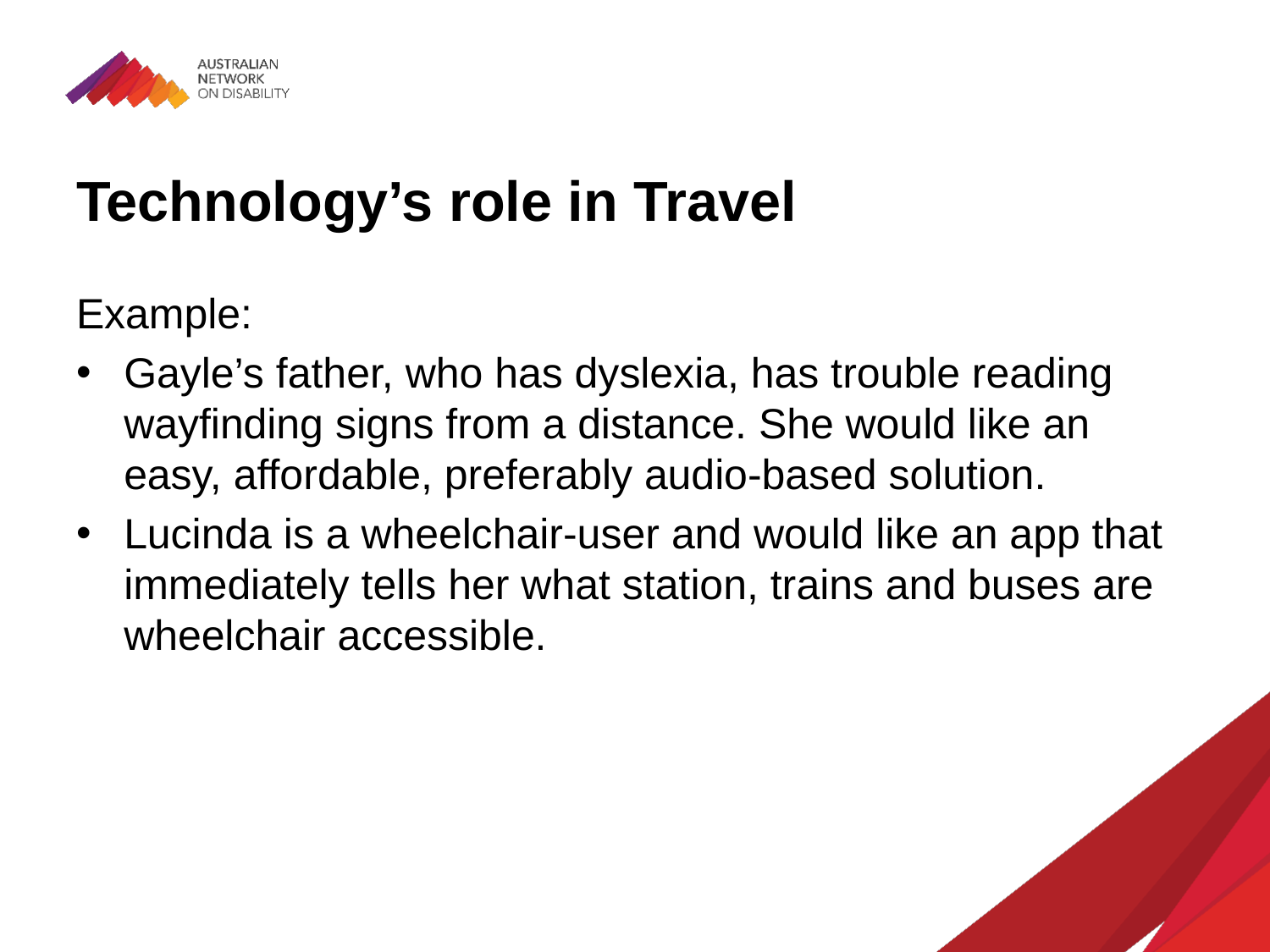

# Technology’s role in Travel
Example:
Gayle’s father, who has dyslexia, has trouble reading wayfinding signs from a distance. She would like an easy, affordable, preferably audio-based solution.
Lucinda is a wheelchair-user and would like an app that immediately tells her what station, trains and buses are wheelchair accessible.